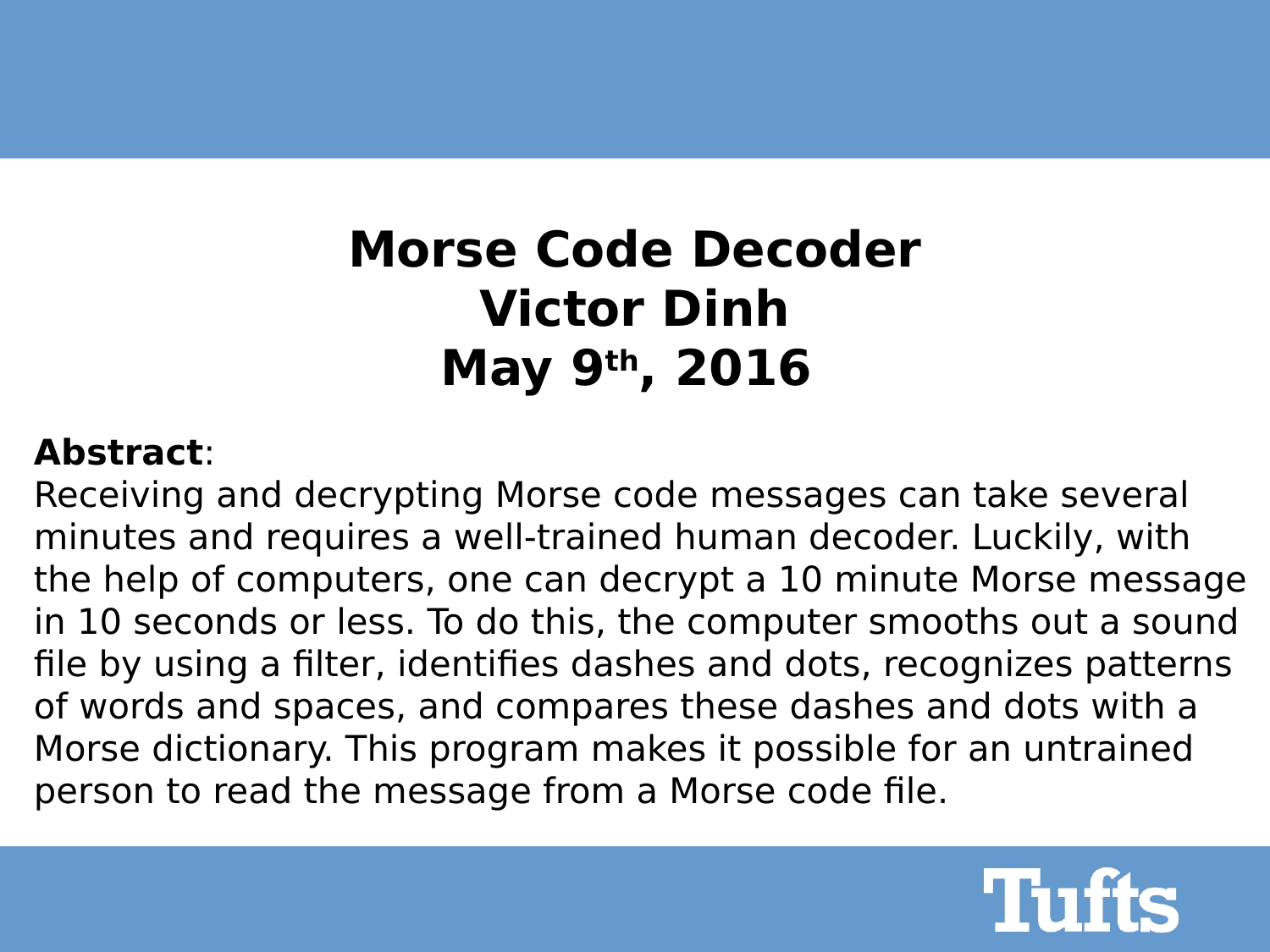

# Morse Code Decoder Victor Dinh May 9th, 2016
Abstract:
Receiving and decrypting Morse code messages can take several minutes and requires a well-trained human decoder. Luckily, with the help of computers, one can decrypt a 10 minute Morse message in 10 seconds or less. To do this, the computer smooths out a sound file by using a filter, identifies dashes and dots, recognizes patterns of words and spaces, and compares these dashes and dots with a Morse dictionary. This program makes it possible for an untrained person to read the message from a Morse code file.